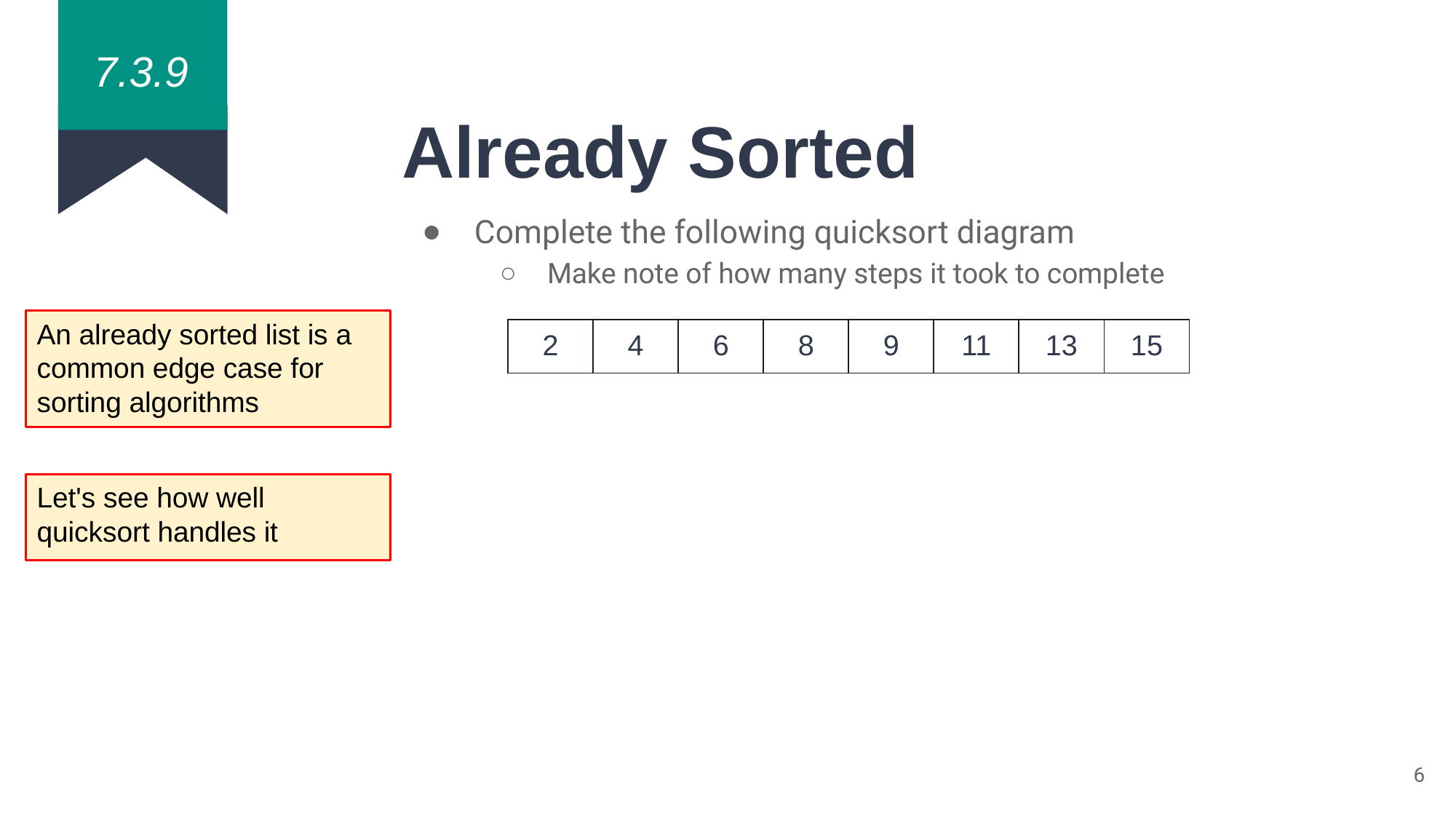

7.3.9
# Already Sorted
Complete the following quicksort diagram
Make note of how many steps it took to complete
An already sorted list is a common edge case for sorting algorithms
| 2 | 4 | 6 | 8 | 9 | 11 | 13 | 15 |
| --- | --- | --- | --- | --- | --- | --- | --- |
Let's see how well quicksort handles it
6